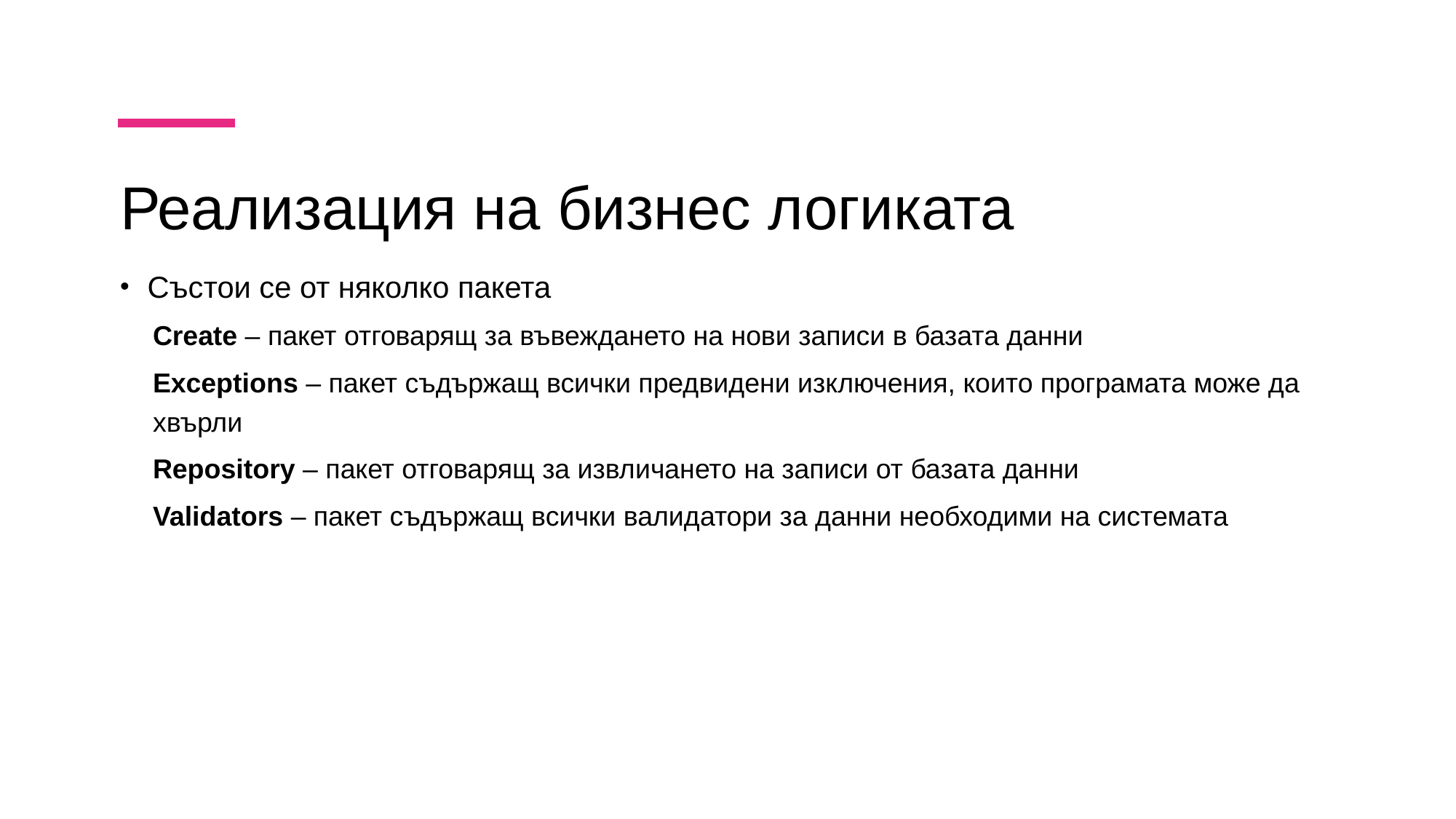

# Реализация на бизнес логиката
Състои се от няколко пакета
Create – пакет отговарящ за въвеждането на нови записи в базата данни
Exceptions – пакет съдържащ всички предвидени изключения, които програмата може да хвърли
Repository – пакет отговарящ за извличането на записи от базата данни
Validators – пакет съдържащ всички валидатори за данни необходими на системата